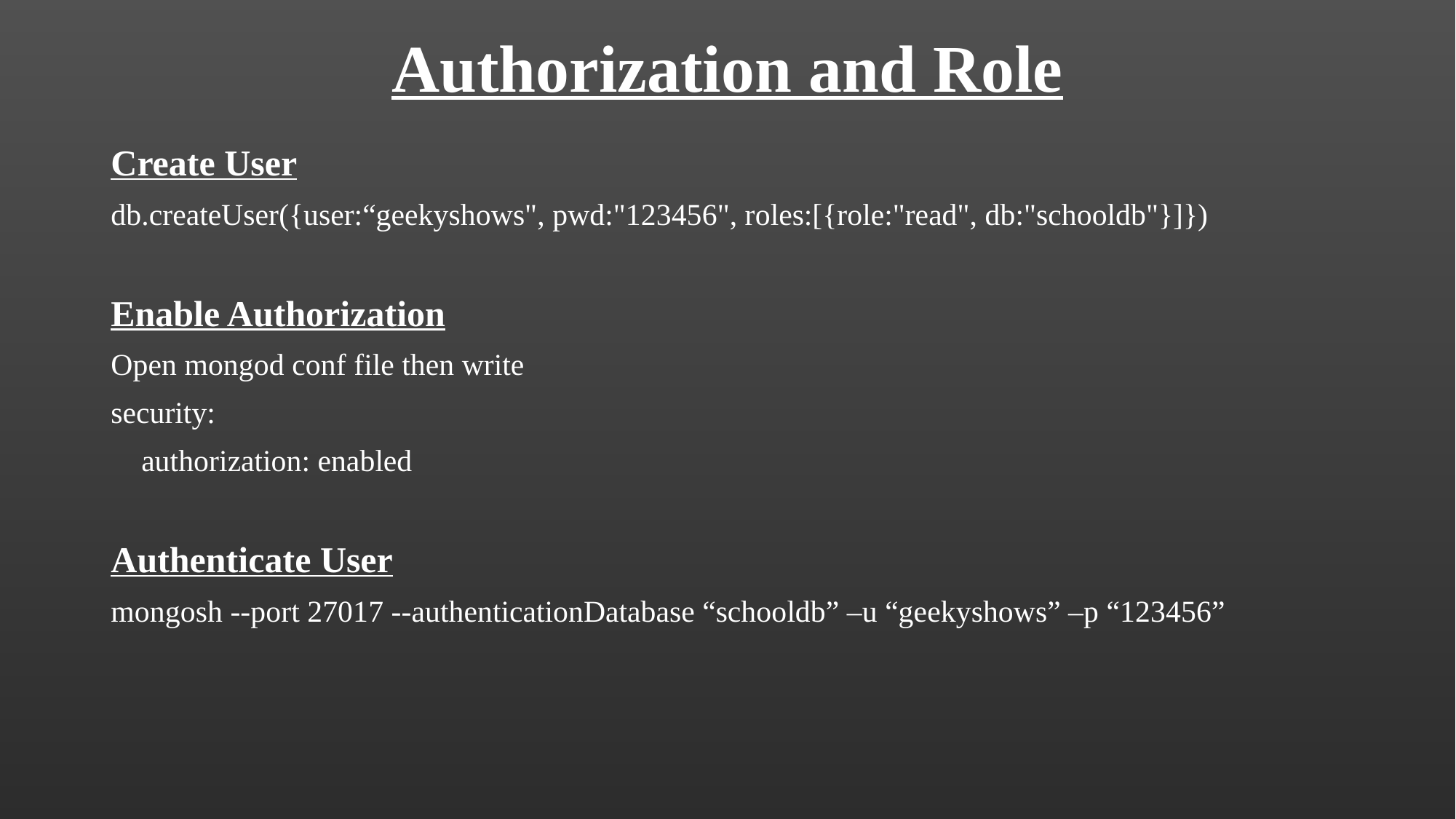

# Authorization and Role
Create User
db.createUser({user:“geekyshows", pwd:"123456", roles:[{role:"read", db:"schooldb"}]})

Enable Authorization
Open mongod conf file then write
security:
    authorization: enabled

Authenticate User
mongosh --port 27017 --authenticationDatabase “schooldb” –u “geekyshows” –p “123456”